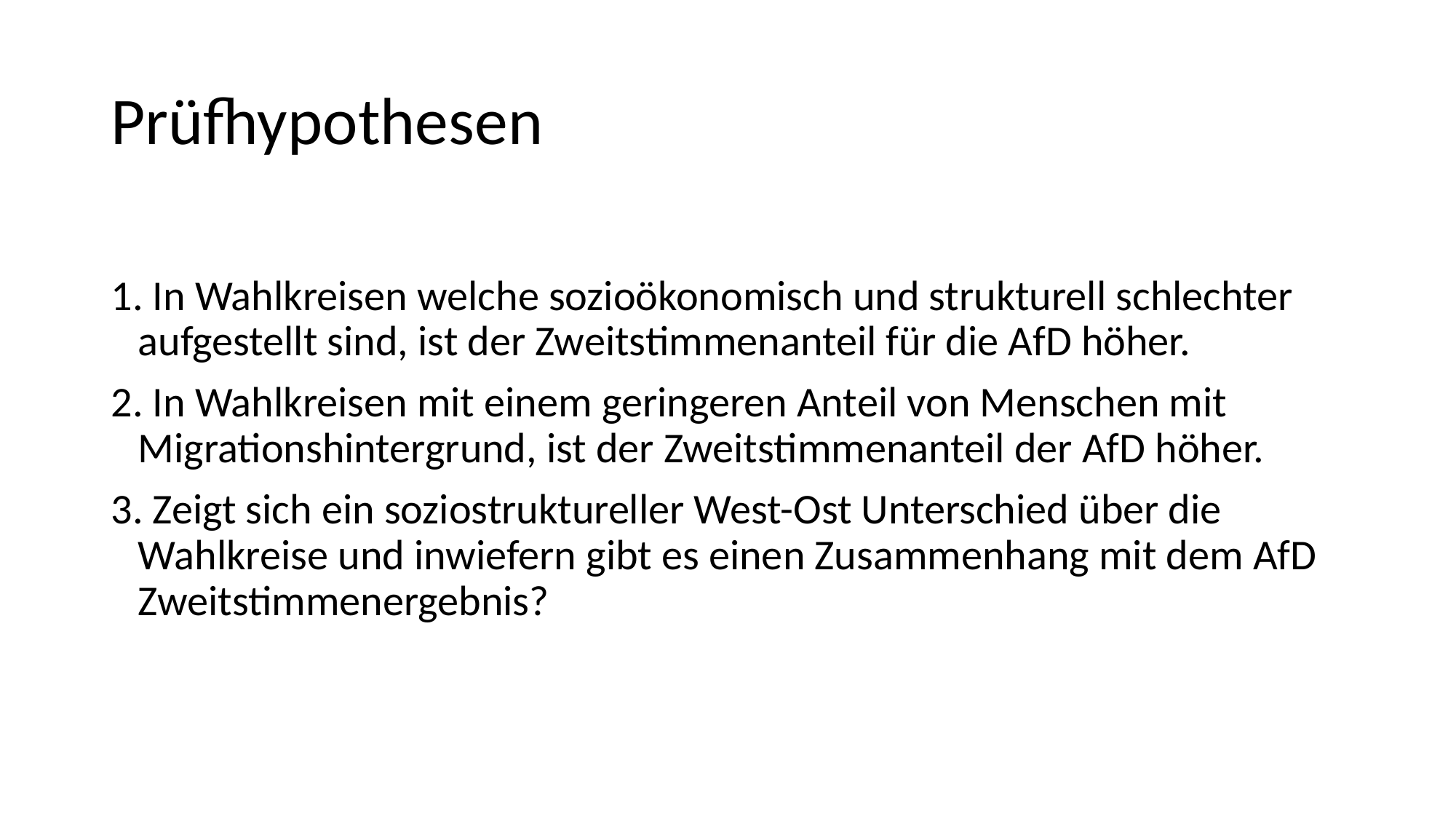

# Prüfhypothesen

 In Wahlkreisen welche sozioökonomisch und strukturell schlechter aufgestellt sind, ist der Zweitstimmenanteil für die AfD höher.
 In Wahlkreisen mit einem geringeren Anteil von Menschen mit Migrationshintergrund, ist der Zweitstimmenanteil der AfD höher.
 Zeigt sich ein soziostruktureller West-Ost Unterschied über die Wahlkreise und inwiefern gibt es einen Zusammenhang mit dem AfD Zweitstimmenergebnis?